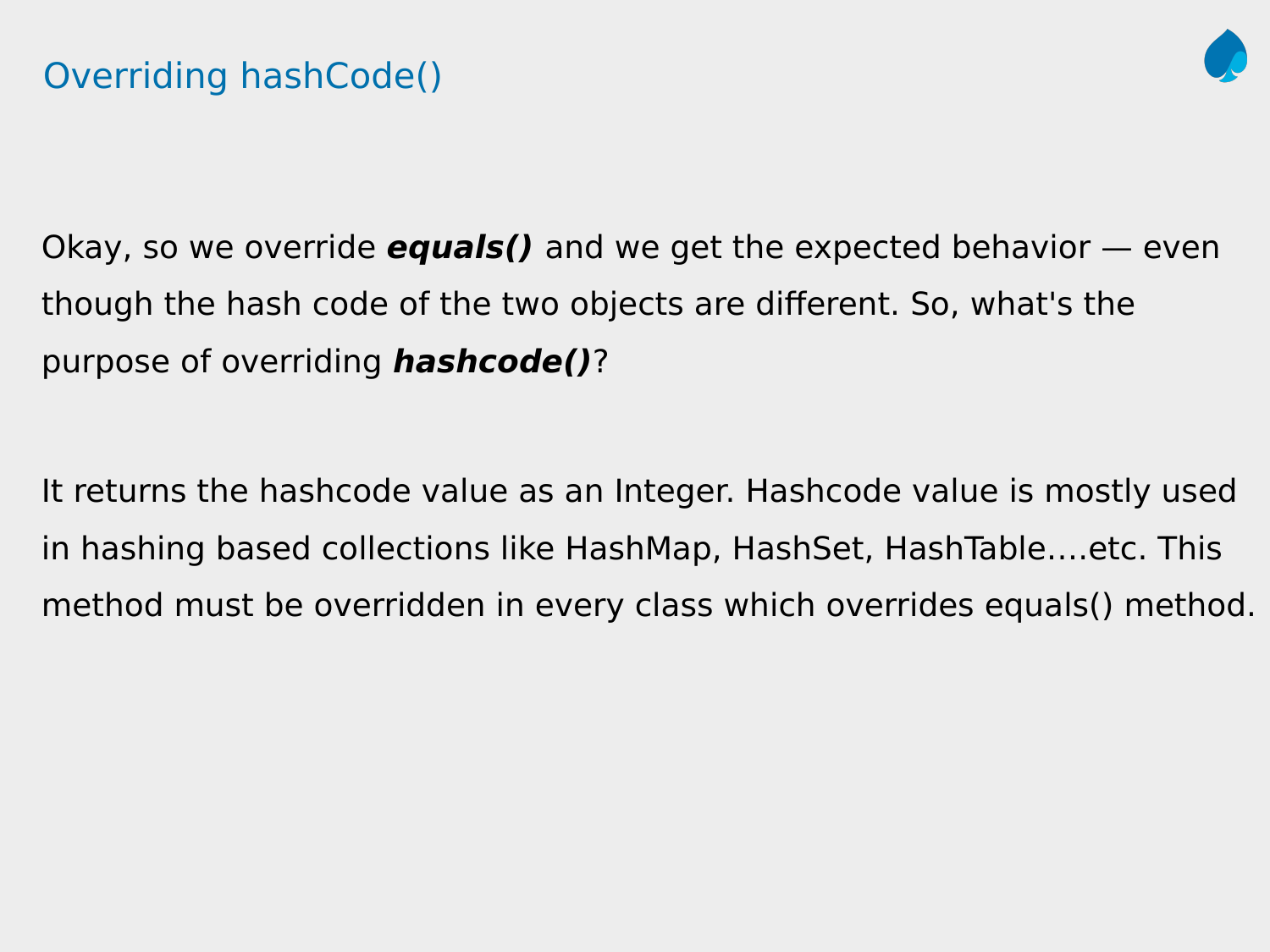

# Overriding hashCode()
Okay, so we override equals() and we get the expected behavior — even though the hash code of the two objects are different. So, what's the purpose of overriding hashcode()?

It returns the hashcode value as an Integer. Hashcode value is mostly used in hashing based collections like HashMap, HashSet, HashTable….etc. This method must be overridden in every class which overrides equals() method.